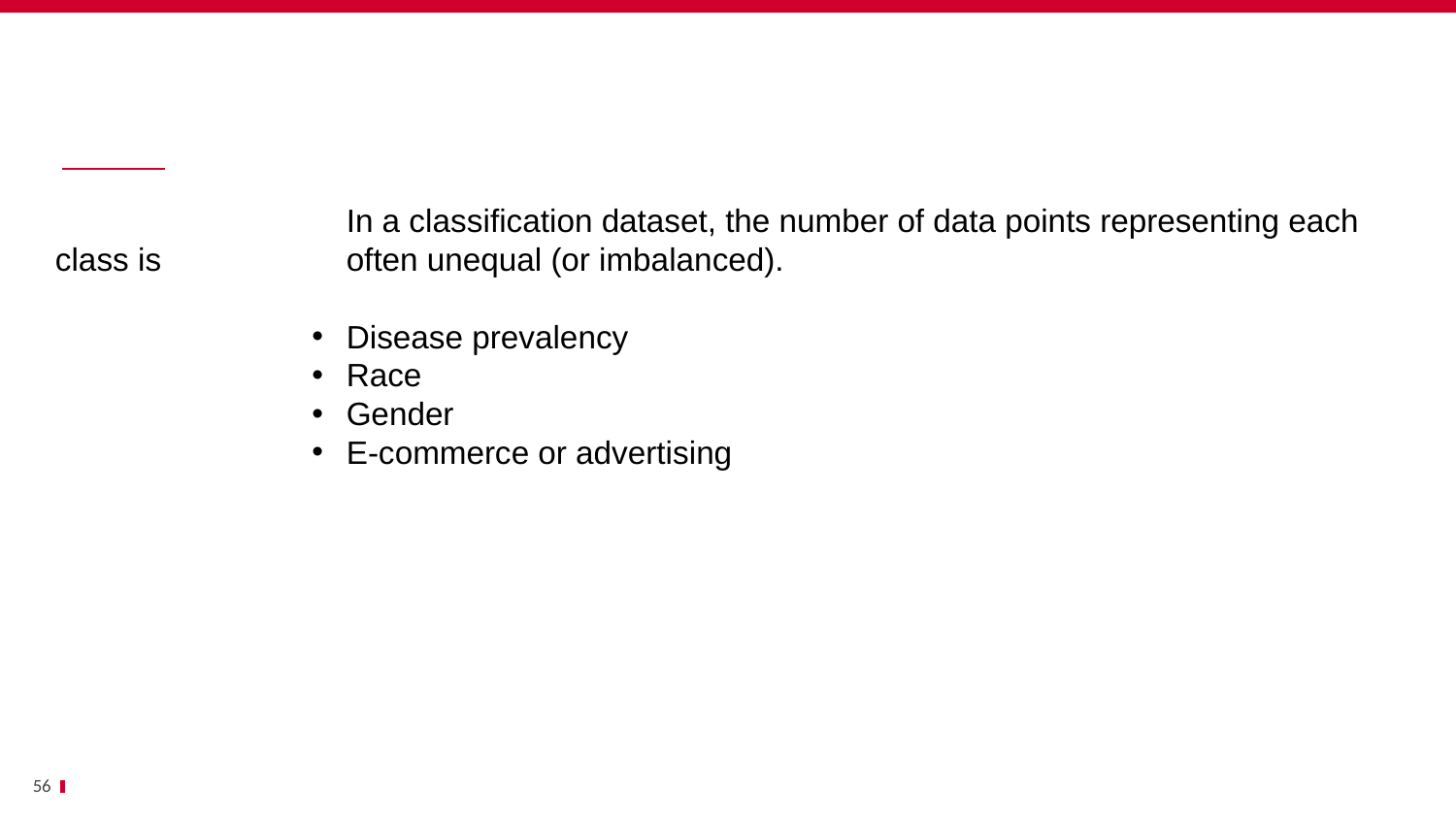

Bénéfices

		In a classification dataset, the number of data points representing each class is 		often unequal (or imbalanced).

Disease prevalency
Race
Gender
E-commerce or advertising

56